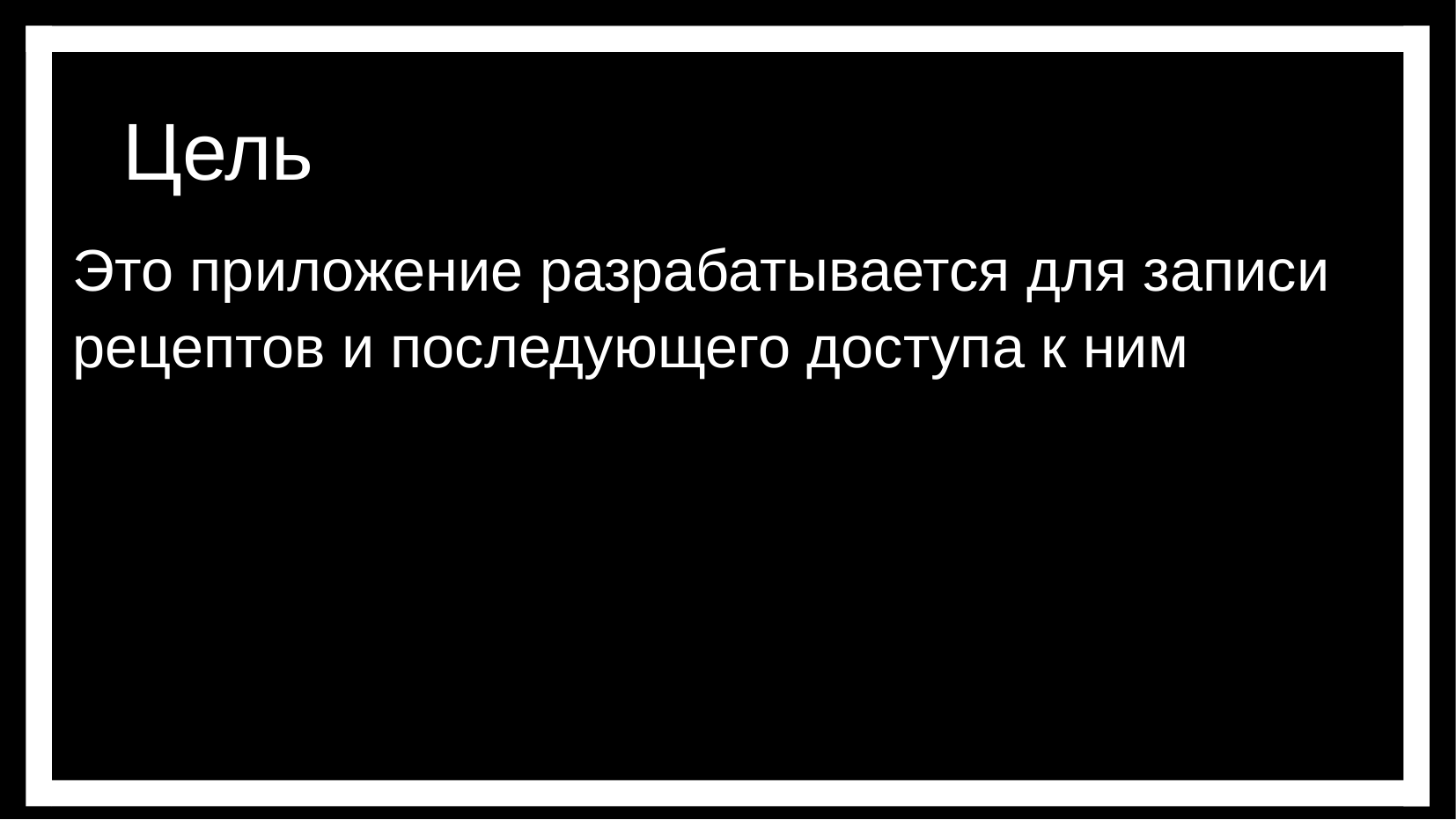

Это приложение разрабатывается для записи рецептов и последующего доступа к ним
Цель